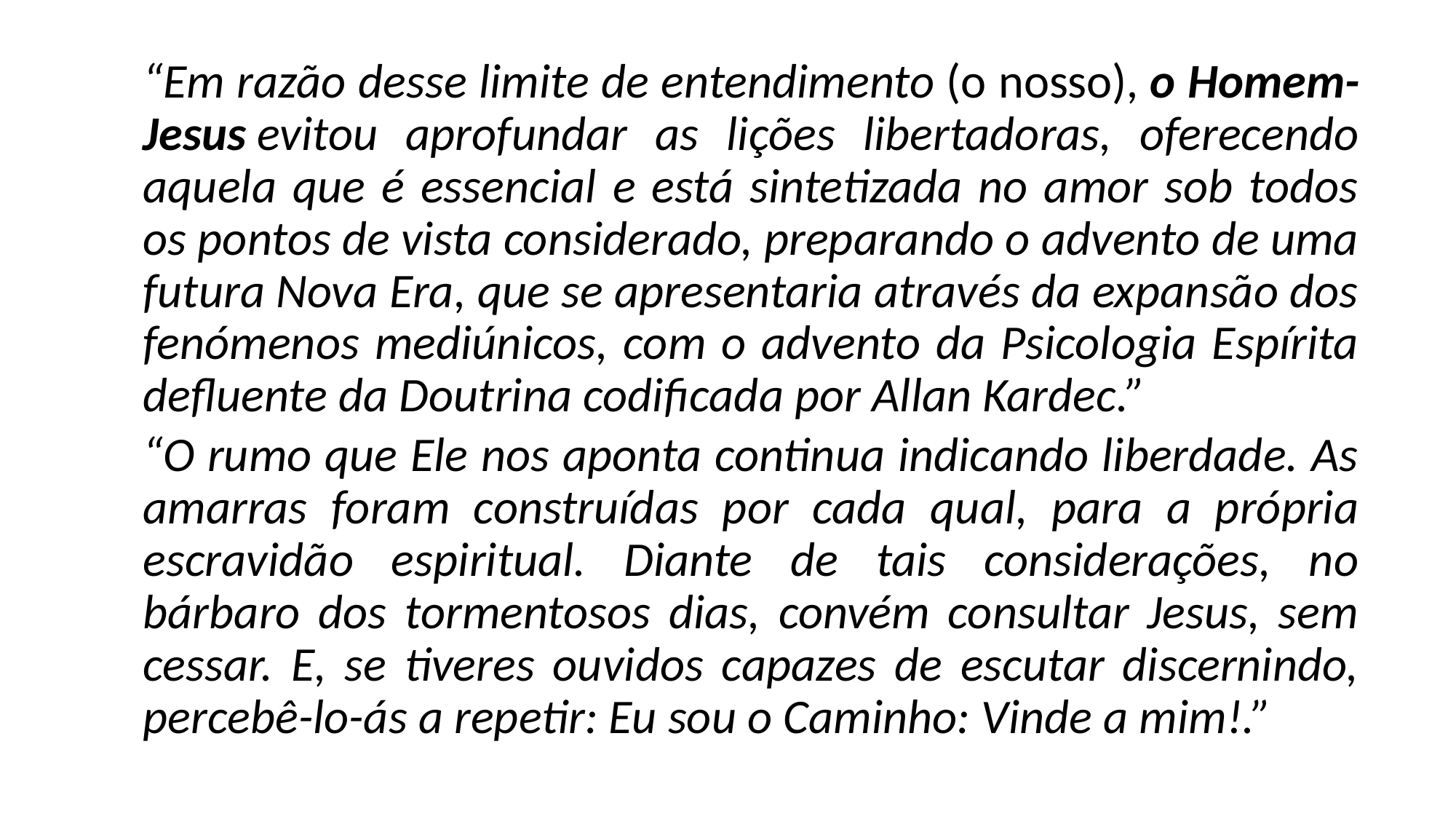

“Em razão desse limite de entendimento (o nosso), o Homem-Jesus evitou aprofundar as lições libertadoras, oferecendo aquela que é essencial e está sintetizada no amor sob todos os pontos de vista considerado, preparando o advento de uma futura Nova Era, que se apresentaria através da expansão dos fenómenos mediúnicos, com o advento da Psicologia Espírita defluente da Doutrina codificada por Allan Kardec.”
	“O rumo que Ele nos aponta continua indicando liberdade. As amarras foram construídas por cada qual, para a própria escravidão espiritual. Diante de tais considerações, no bárbaro dos tormentosos dias, convém consultar Jesus, sem cessar. E, se tiveres ouvidos capazes de escutar discernindo, percebê-lo-ás a repetir: Eu sou o Caminho: Vinde a mim!.”